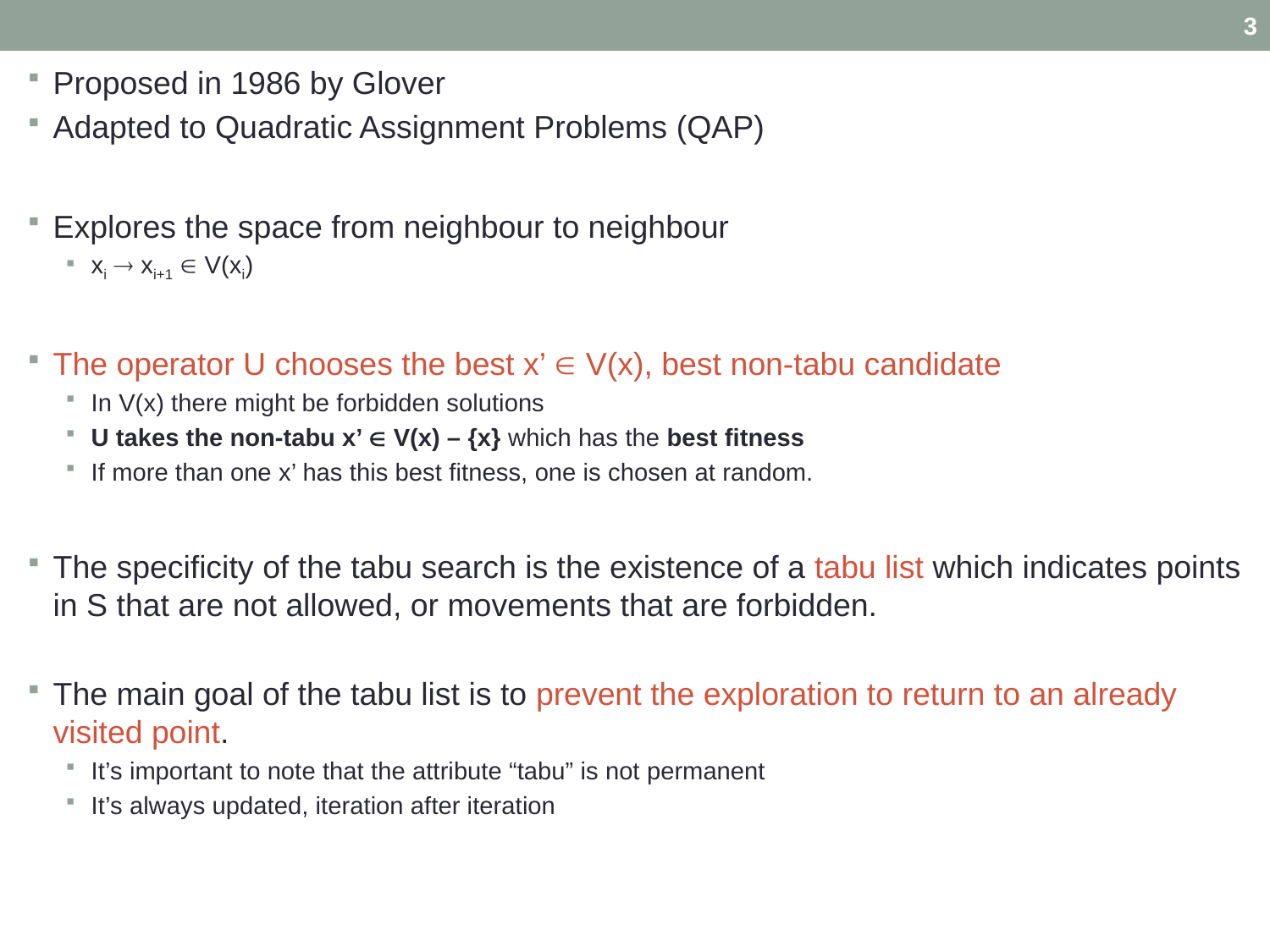

3
Proposed in 1986 by Glover
Adapted to Quadratic Assignment Problems (QAP)

Explores the space from neighbour to neighbour
xi → xi+1 ∈ V(xi)

The operator U chooses the best x’ ∈ V(x), best non-tabu candidate
In V(x) there might be forbidden solutions
U takes the non-tabu x’ ∈ V(x) – {x} which has the best fitness
If more than one x’ has this best fitness, one is chosen at random.

The specificity of the tabu search is the existence of a tabu list which indicates points in S that are not allowed, or movements that are forbidden.

The main goal of the tabu list is to prevent the exploration to return to an already visited point.
It’s important to note that the attribute “tabu” is not permanent
It’s always updated, iteration after iteration